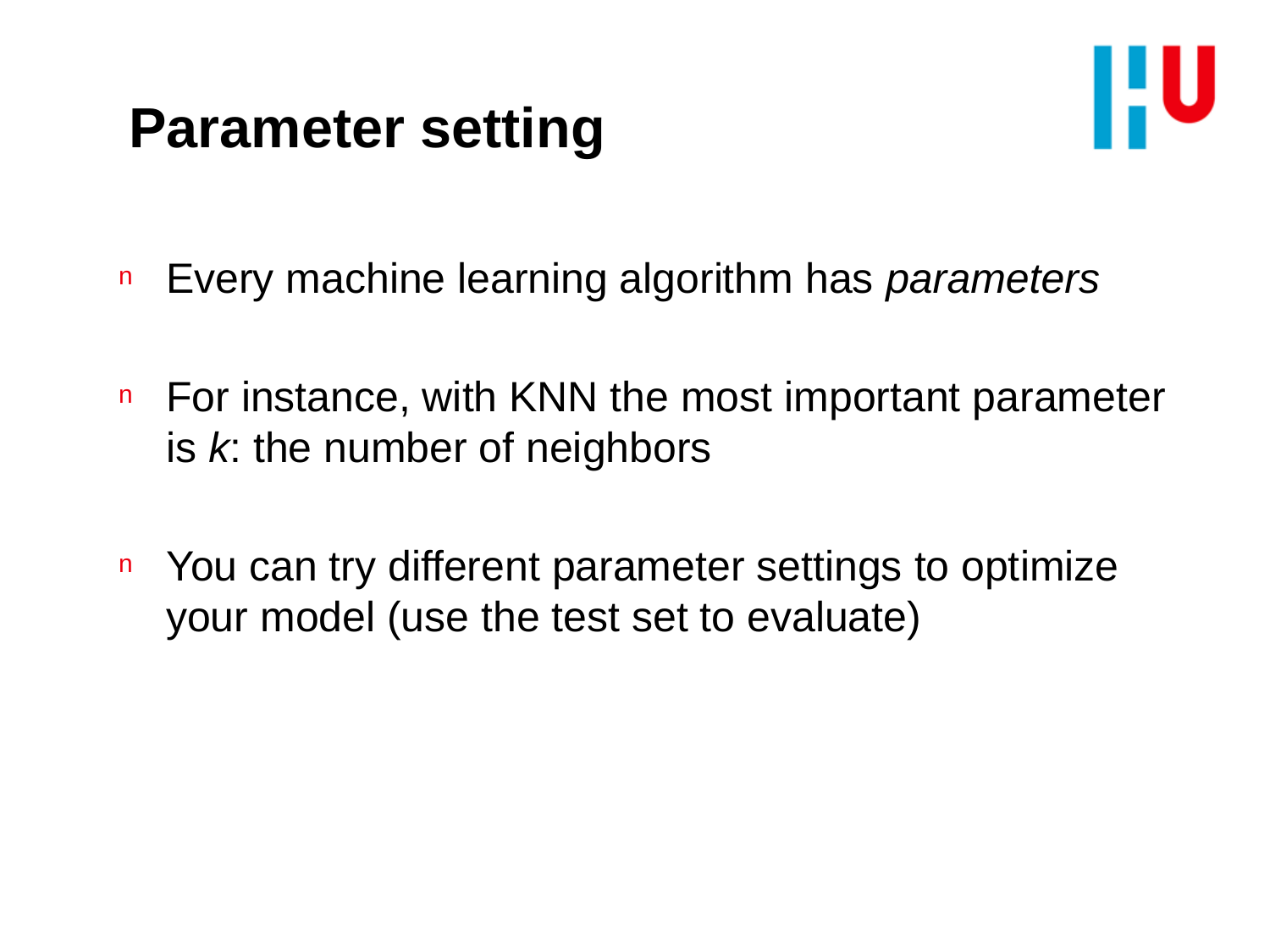

# Parameter setting
Every machine learning algorithm has parameters

For instance, with KNN the most important parameter is k: the number of neighbors

You can try different parameter settings to optimize your model (use the test set to evaluate)